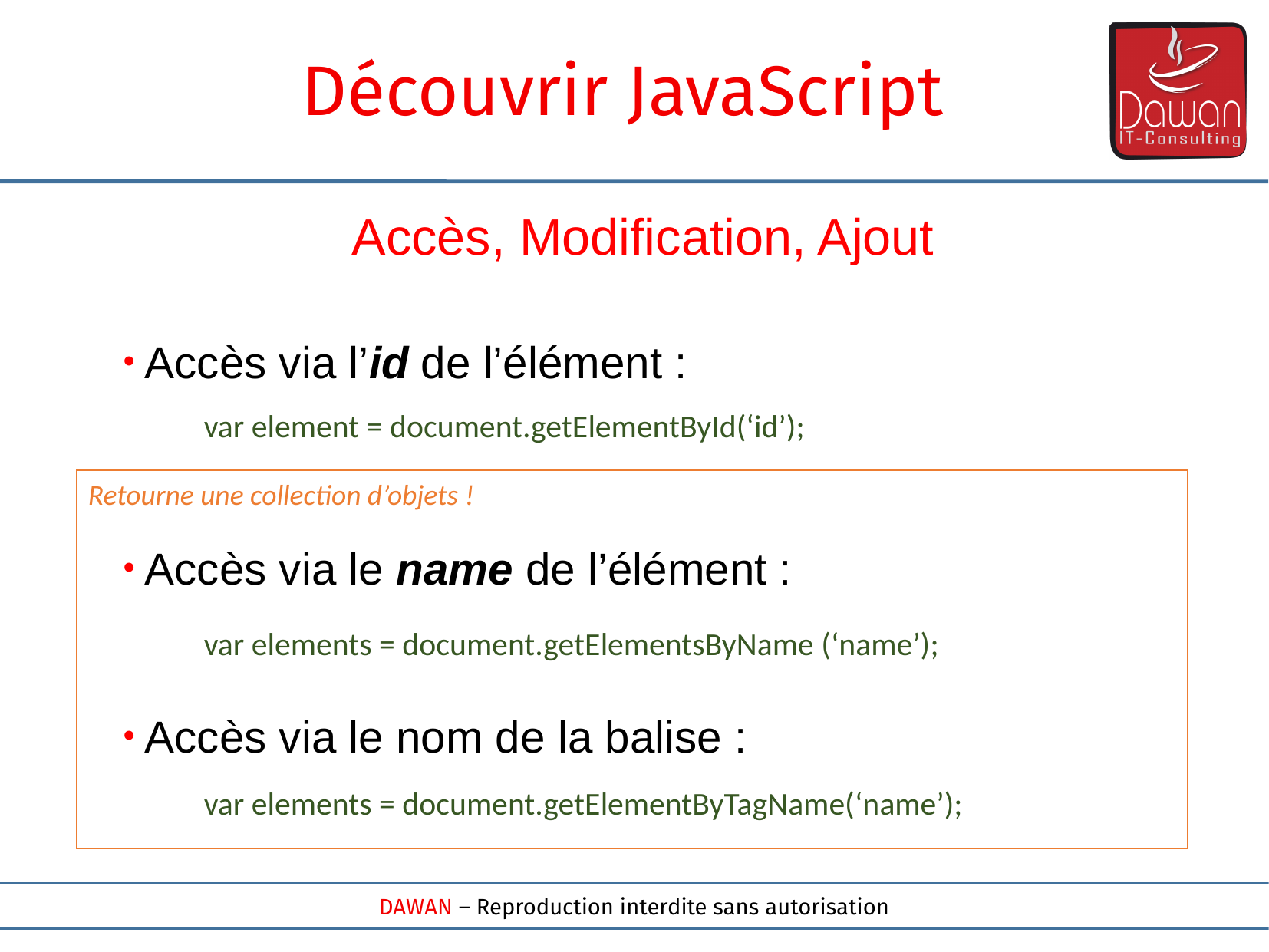

Découvrir JavaScript
Accès, Modification, Ajout

Accès via l’id de l’élément :

Accès via le name de l’élément :

Accès via le nom de la balise :

var element = document.getElementById(‘id’);
Retourne une collection d’objets !

var elements = document.getElementsByName (‘name’);
var elements = document.getElementByTagName(‘name’);